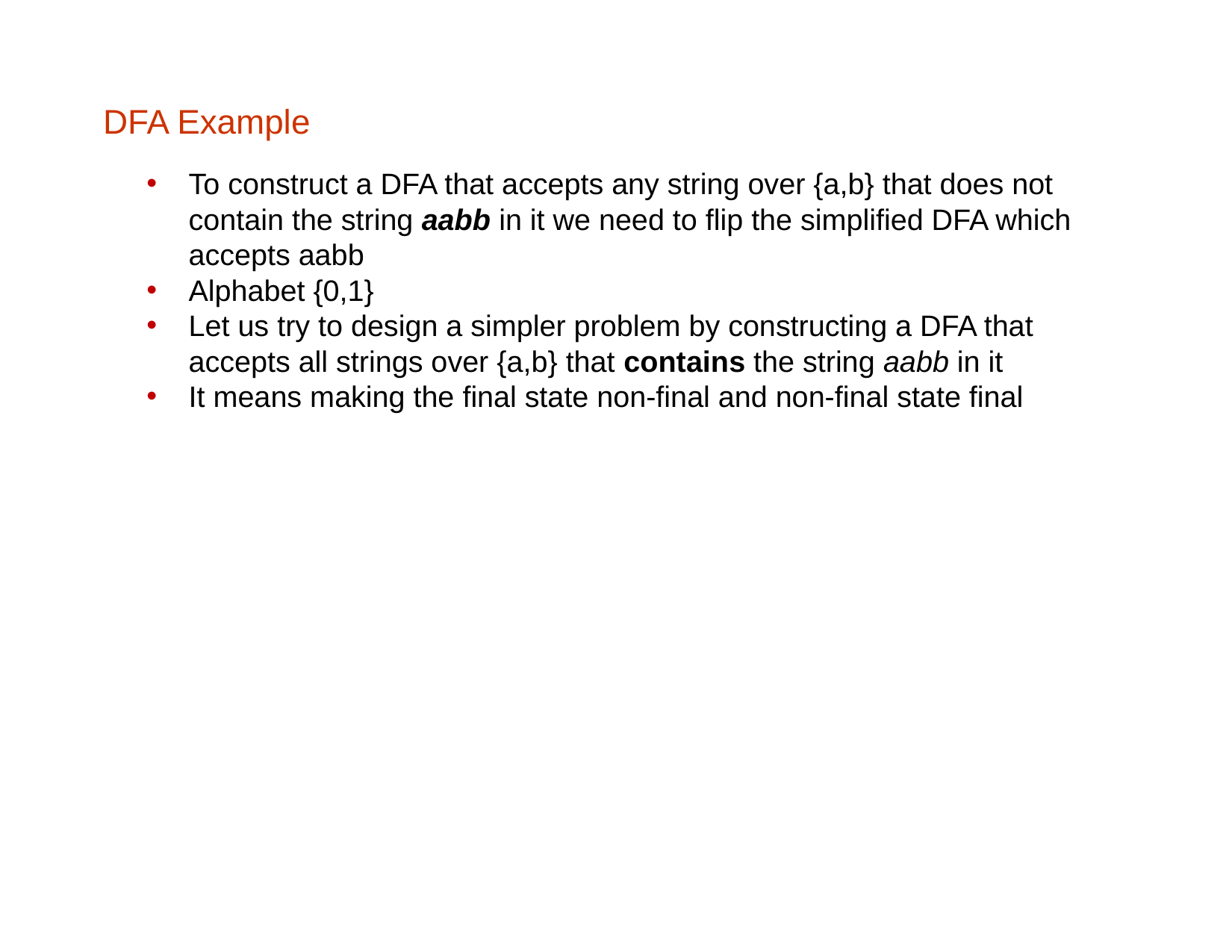

# DFA Example
To construct a DFA that accepts any string over {a,b} that does not contain the string aabb in it we need to flip the simplified DFA which accepts aabb
Alphabet {0,1}
Let us try to design a simpler problem by constructing a DFA that accepts all strings over {a,b} that contains the string aabb in it
It means making the final state non-final and non-final state final